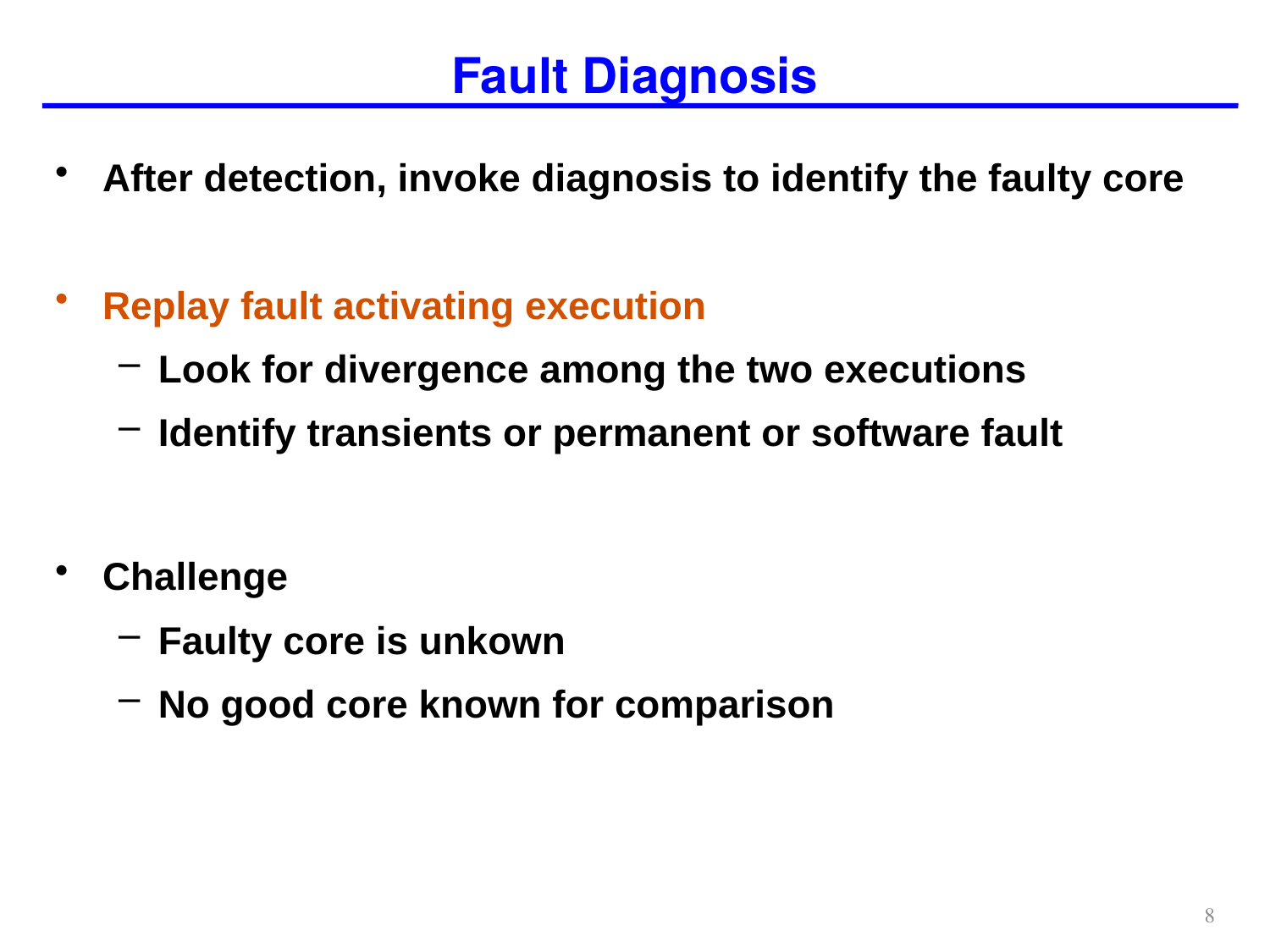

# Fault Diagnosis
After detection, invoke diagnosis to identify the faulty core

Replay fault activating execution
Look for divergence among the two executions
Identify transients or permanent or software fault

Challenge
Faulty core is unkown
No good core known for comparison
8